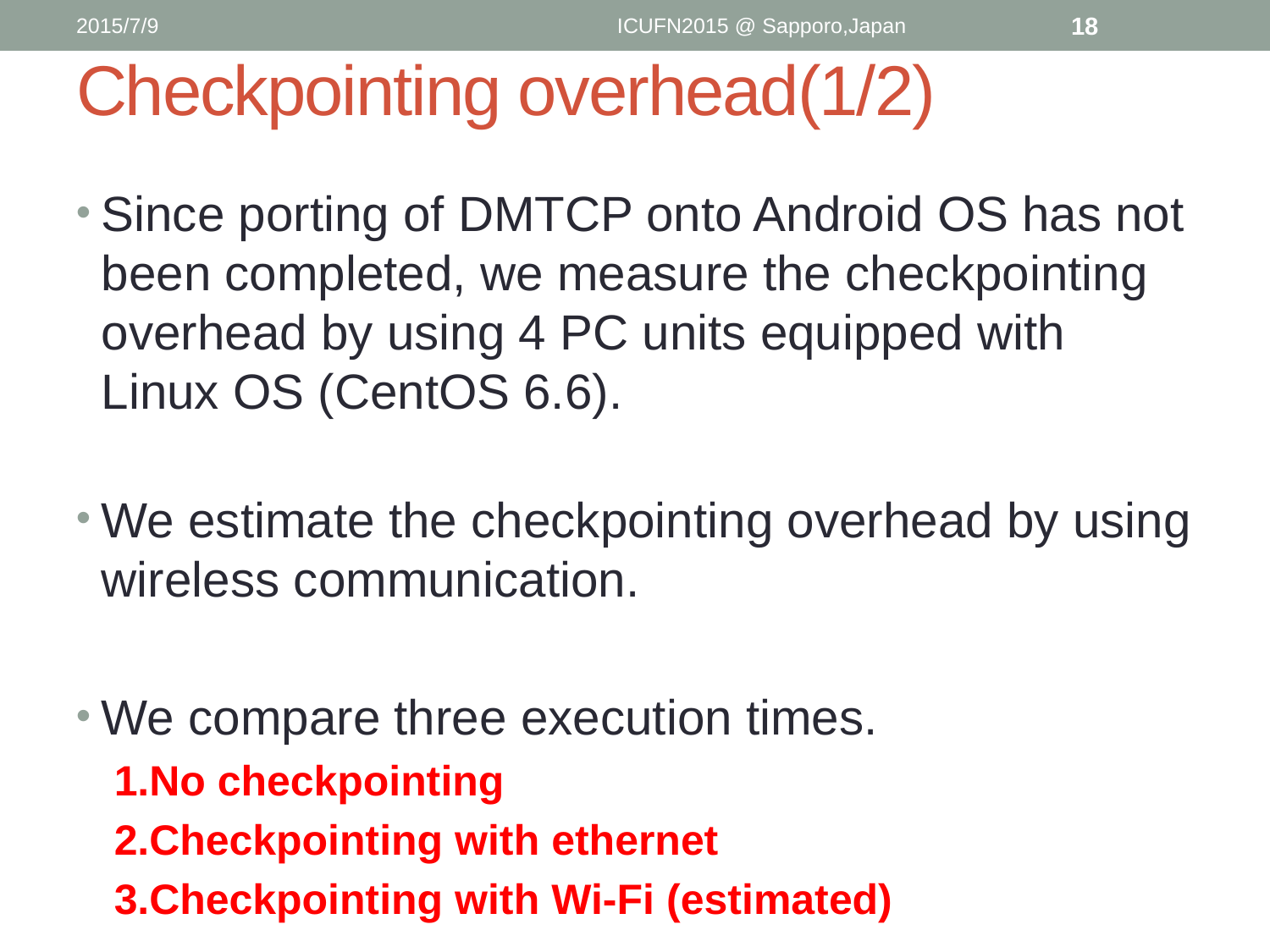

2015/7/9
ICUFN2015 @ Sapporo,Japan
18
Checkpointing overhead(1/2)
Since porting of DMTCP onto Android OS has not been completed, we measure the checkpointing overhead by using 4 PC units equipped with Linux OS (CentOS 6.6).

We estimate the checkpointing overhead by using wireless communication.

We compare three execution times.
1.No checkpointing
2.Checkpointing with ethernet
3.Checkpointing with Wi-Fi (estimated)